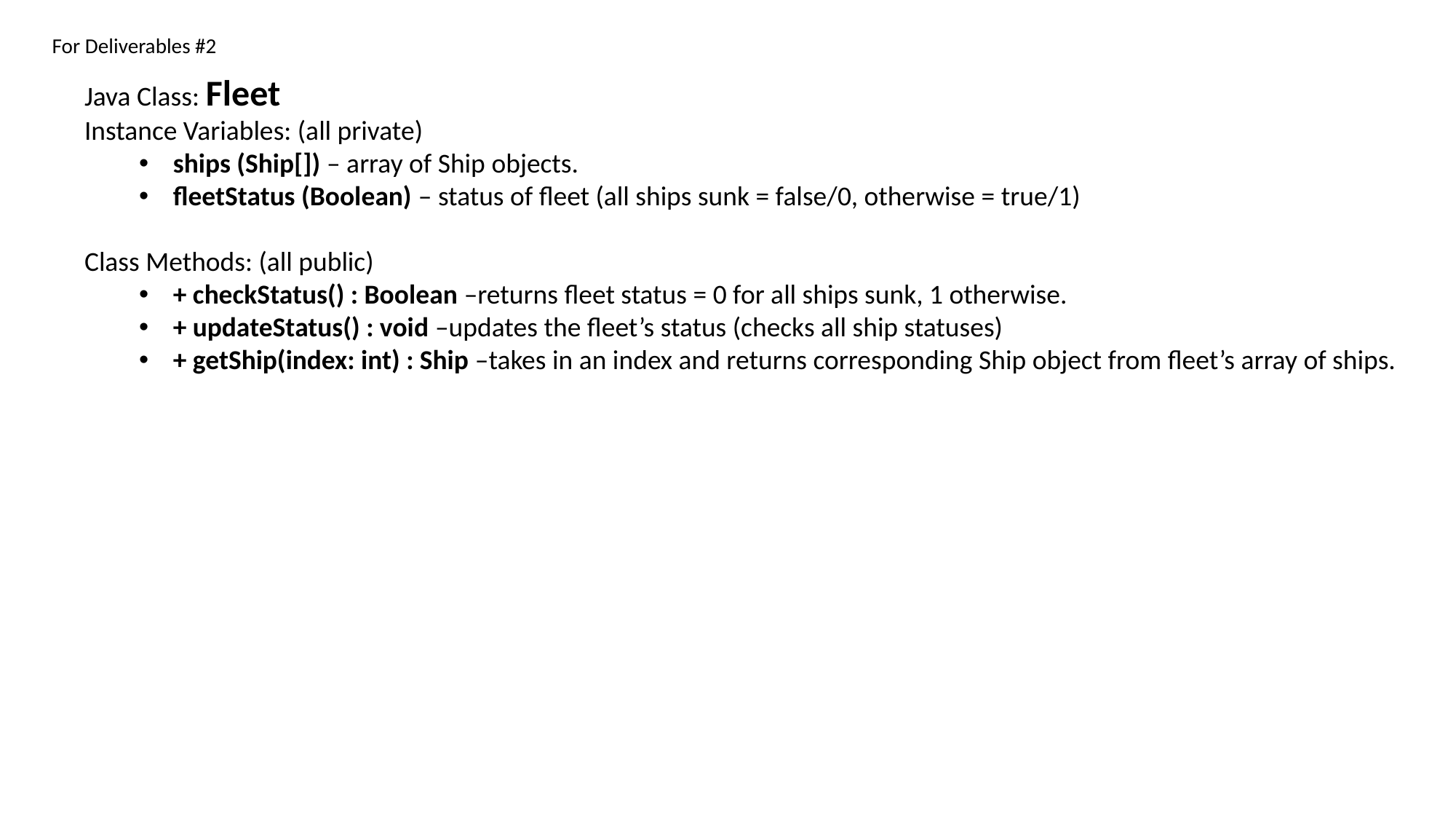

For Deliverables #2
Java Class: Fleet
Instance Variables: (all private)
ships (Ship[]) – array of Ship objects.
fleetStatus (Boolean) – status of fleet (all ships sunk = false/0, otherwise = true/1)

Class Methods: (all public)
+ checkStatus() : Boolean –returns fleet status = 0 for all ships sunk, 1 otherwise.
+ updateStatus() : void –updates the fleet’s status (checks all ship statuses)
+ getShip(index: int) : Ship –takes in an index and returns corresponding Ship object from fleet’s array of ships.